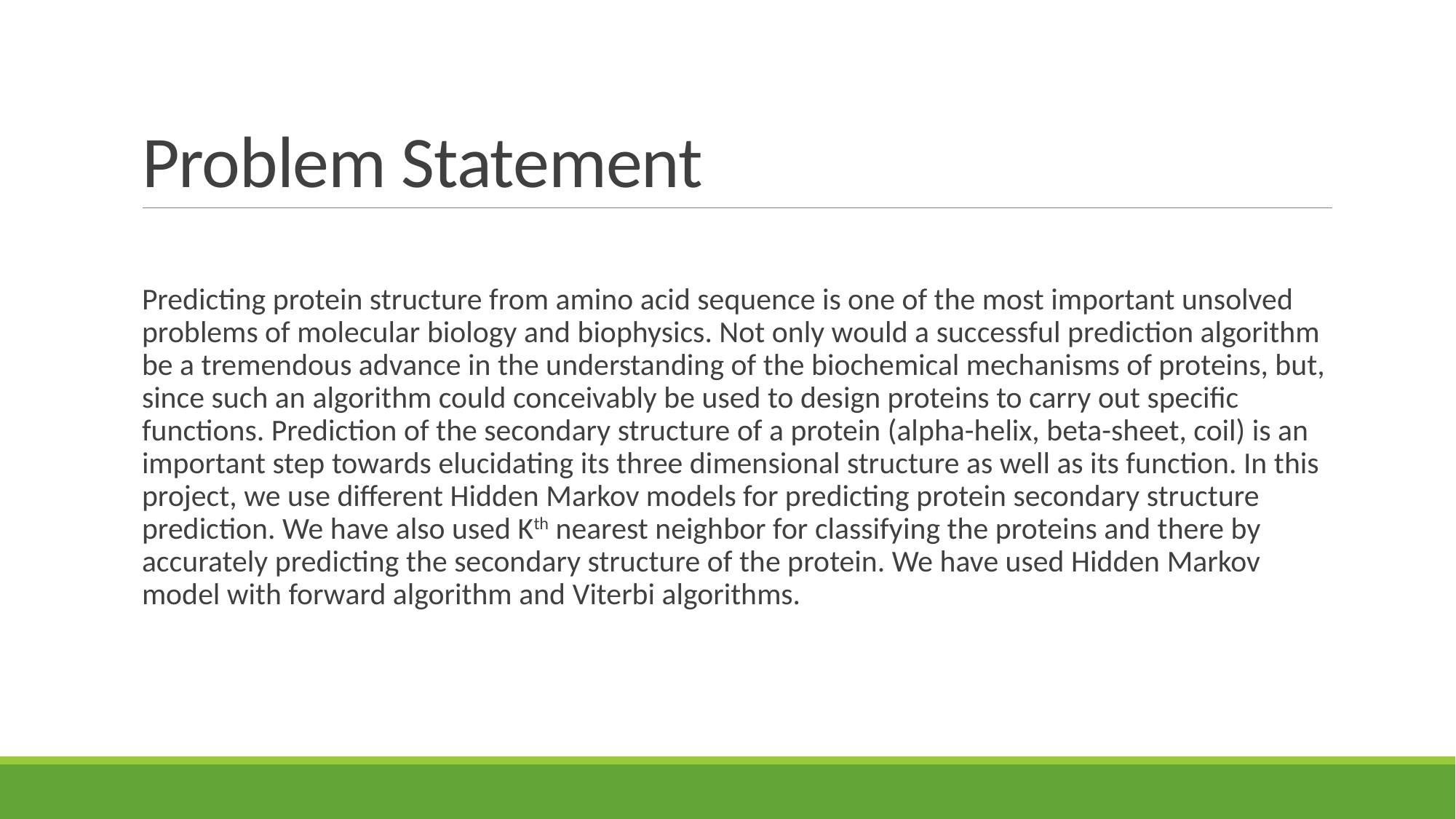

# Problem Statement

Predicting protein structure from amino acid sequence is one of the most important unsolved problems of molecular biology and biophysics. Not only would a successful prediction algorithm be a tremendous advance in the understanding of the biochemical mechanisms of proteins, but, since such an algorithm could conceivably be used to design proteins to carry out specific functions. Prediction of the secondary structure of a protein (alpha-helix, beta-sheet, coil) is an important step towards elucidating its three dimensional structure as well as its function. In this project, we use different Hidden Markov models for predicting protein secondary structure prediction. We have also used Kth nearest neighbor for classifying the proteins and there by accurately predicting the secondary structure of the protein. We have used Hidden Markov model with forward algorithm and Viterbi algorithms.